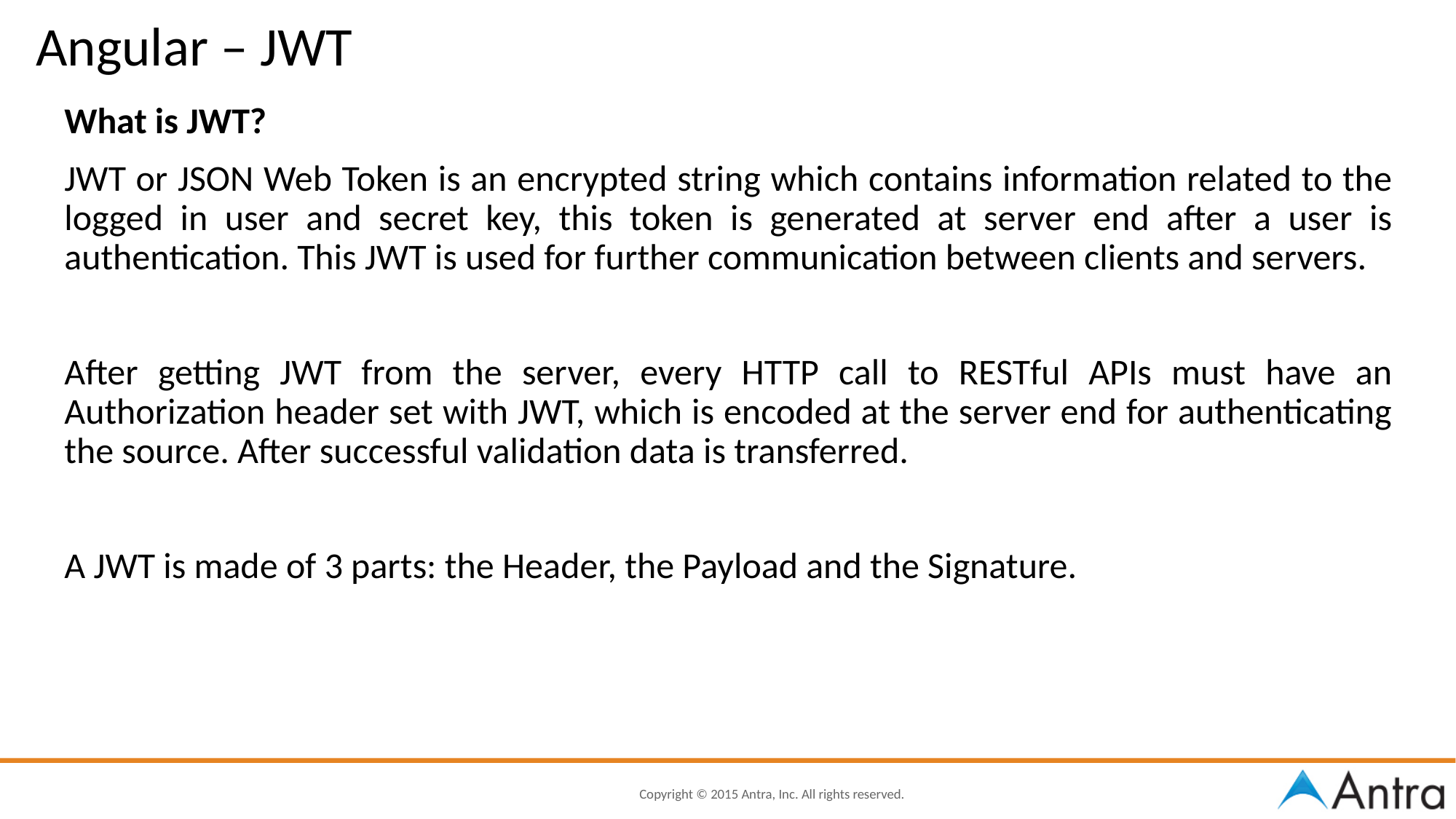

# Angular – JWT
What is JWT?
JWT or JSON Web Token is an encrypted string which contains information related to the logged in user and secret key, this token is generated at server end after a user is authentication. This JWT is used for further communication between clients and servers.

After getting JWT from the server, every HTTP call to RESTful APIs must have an Authorization header set with JWT, which is encoded at the server end for authenticating the source. After successful validation data is transferred.

A JWT is made of 3 parts: the Header, the Payload and the Signature.